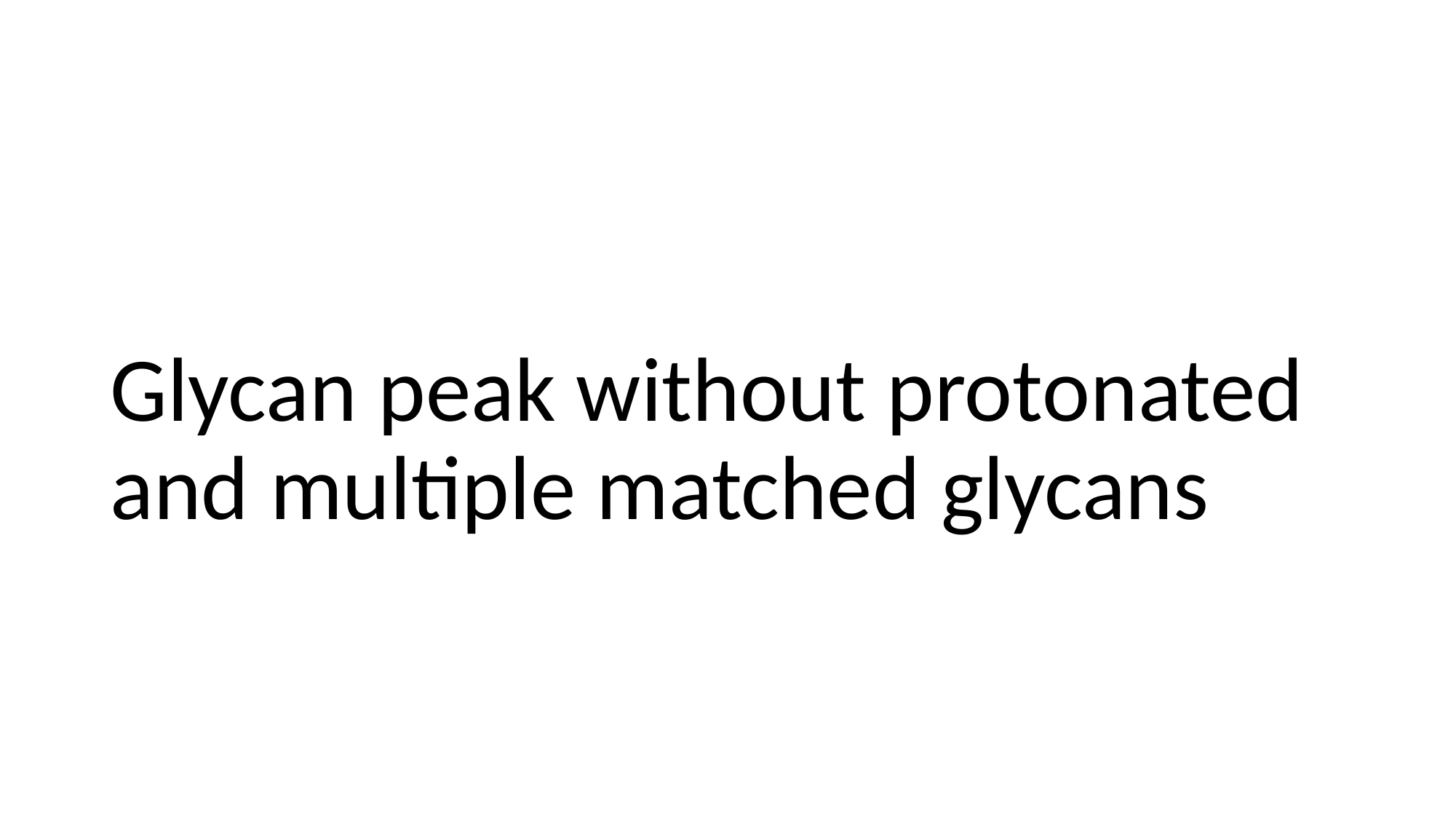

# Glycan peak without protonated and multiple matched glycans